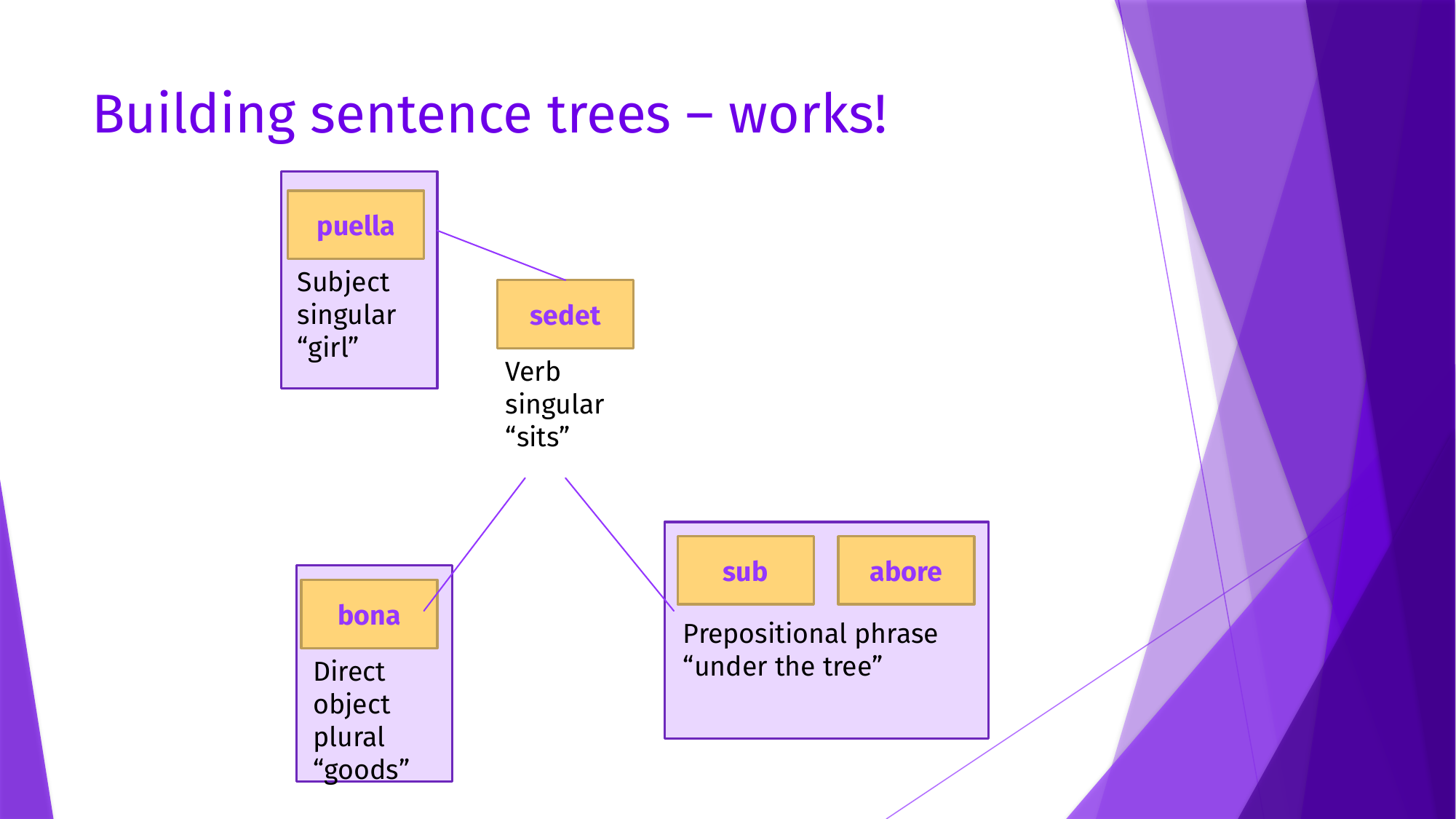

# Building sentence trees – works!

puella
Subject
singular
“girl”
sedet
Verb
singular
“sits”

sub
abore

bona
Prepositional phrase
“under the tree”
Direct
object
plural
“goods”